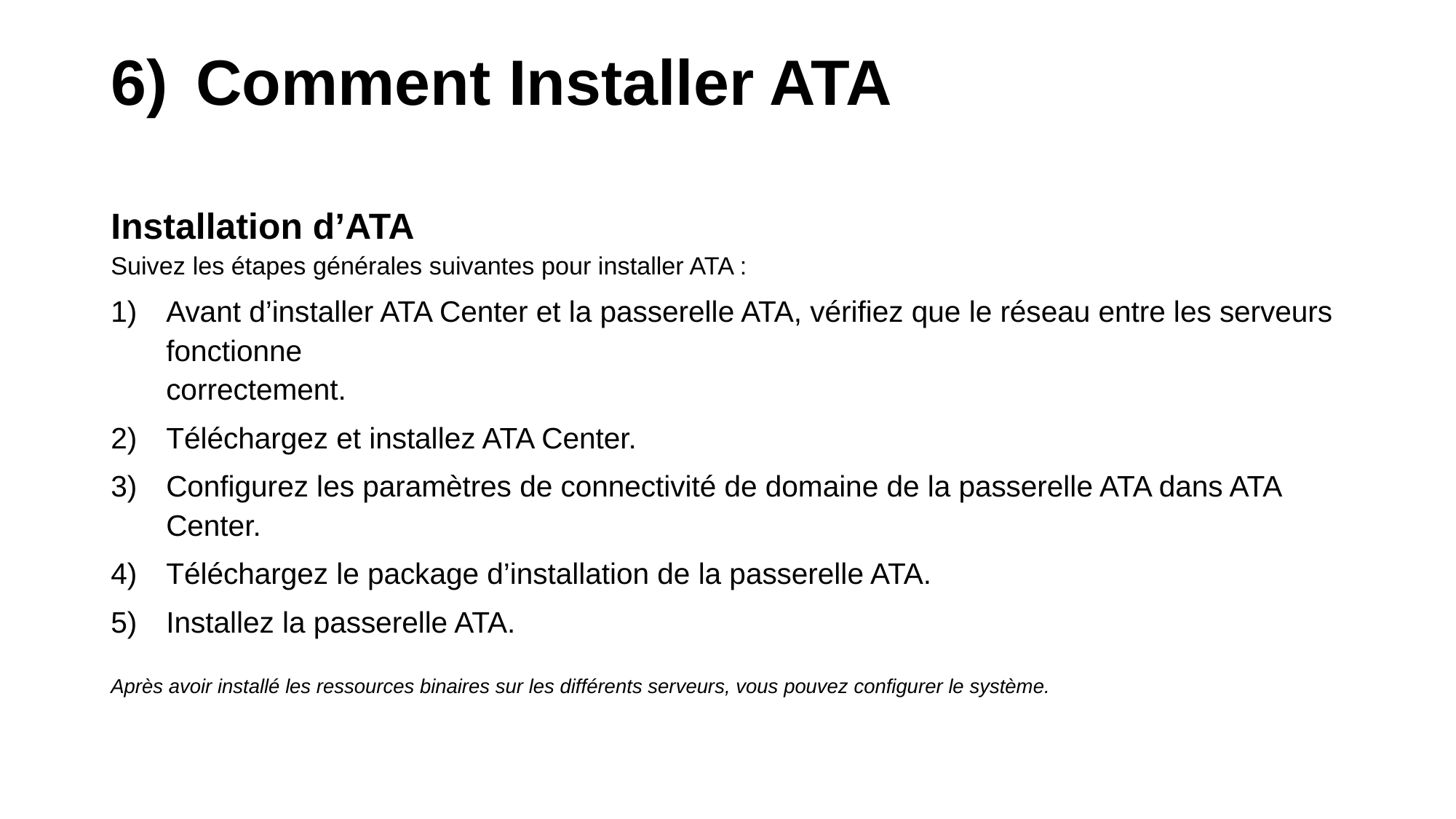

# Comment Installer ATA
Installation d’ATA
Suivez les étapes générales suivantes pour installer ATA :
Avant d’installer ATA Center et la passerelle ATA, vérifiez que le réseau entre les serveurs fonctionne
correctement.
Téléchargez et installez ATA Center.
Configurez les paramètres de connectivité de domaine de la passerelle ATA dans ATA Center.
Téléchargez le package d’installation de la passerelle ATA.
Installez la passerelle ATA.
Après avoir installé les ressources binaires sur les différents serveurs, vous pouvez configurer le système.